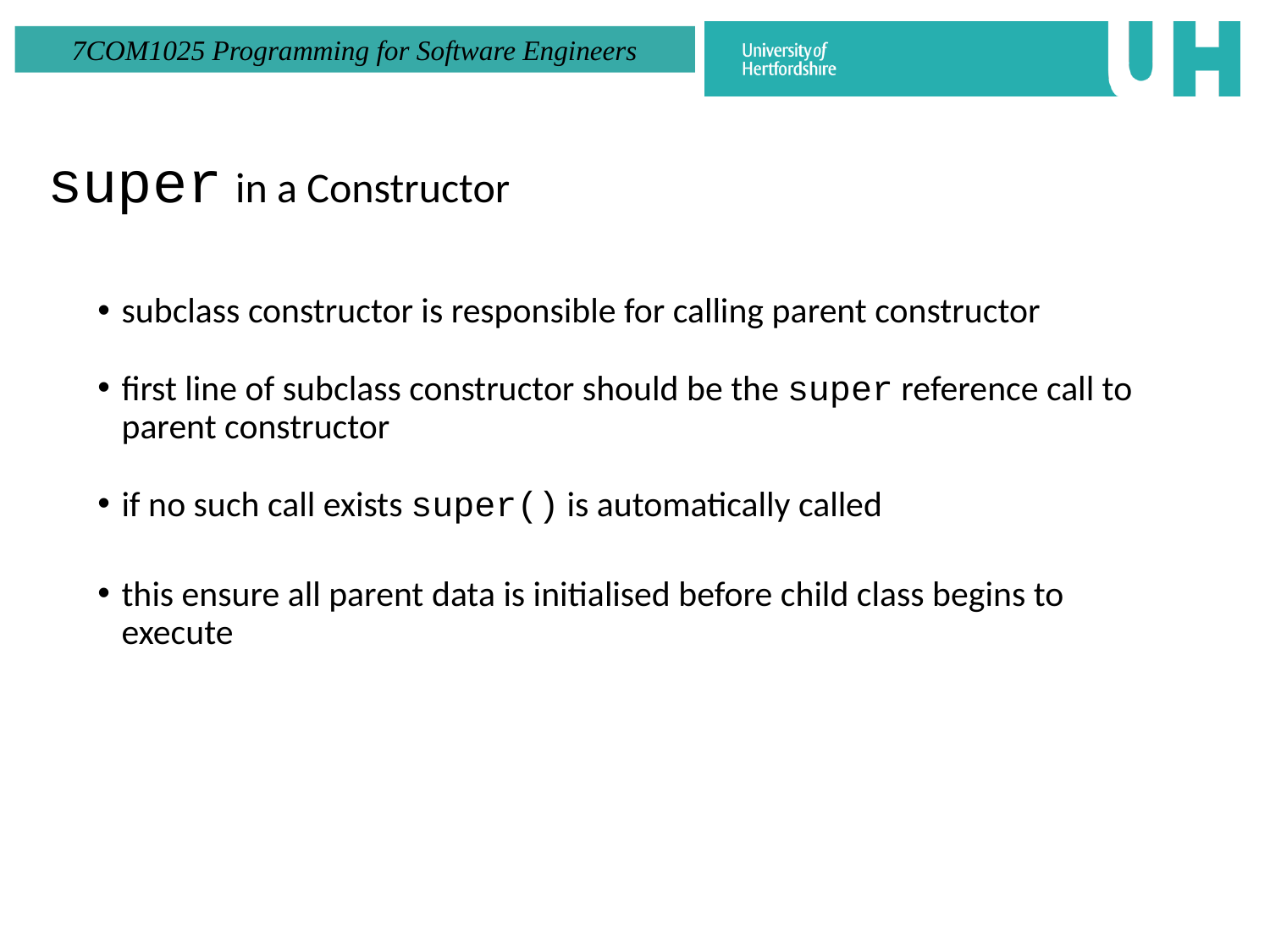

super in a Constructor
subclass constructor is responsible for calling parent constructor

first line of subclass constructor should be the super reference call to parent constructor

if no such call exists super() is automatically called

this ensure all parent data is initialised before child class begins to execute